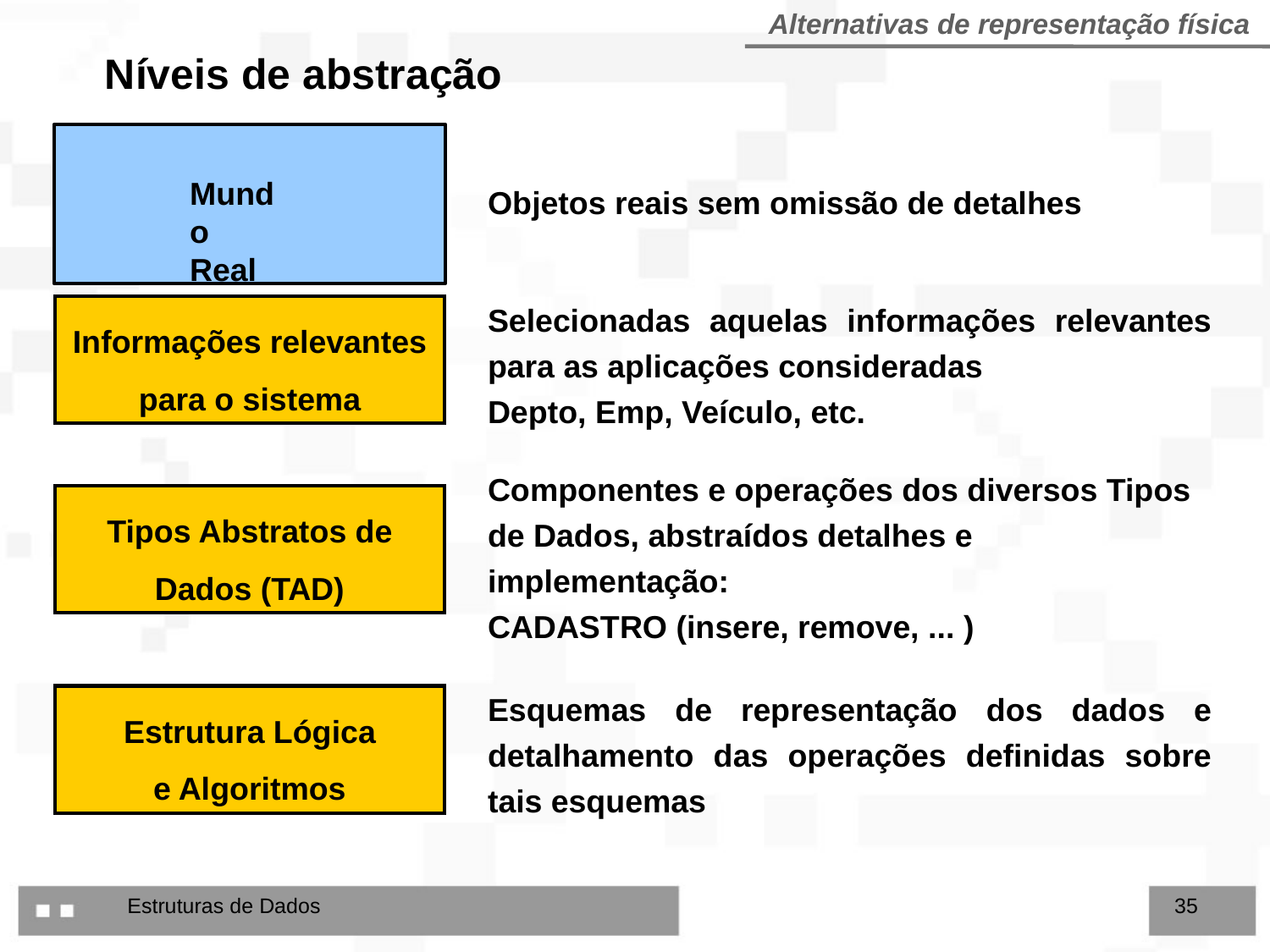

Alternativas de representação física
Níveis de abstração

Mundo
Real
Objetos reais sem omissão de detalhes

Selecionadas aquelas informações relevantes para as aplicações consideradas
Depto, Emp, Veículo, etc.
Informações relevantes
para o sistema
Componentes e operações dos diversos Tipos de Dados, abstraídos detalhes e implementação:
CADASTRO (insere, remove, ... )
Tipos Abstratos de Dados (TAD)
Esquemas de representação dos dados e detalhamento das operações definidas sobre tais esquemas
Estrutura Lógica
e Algoritmos